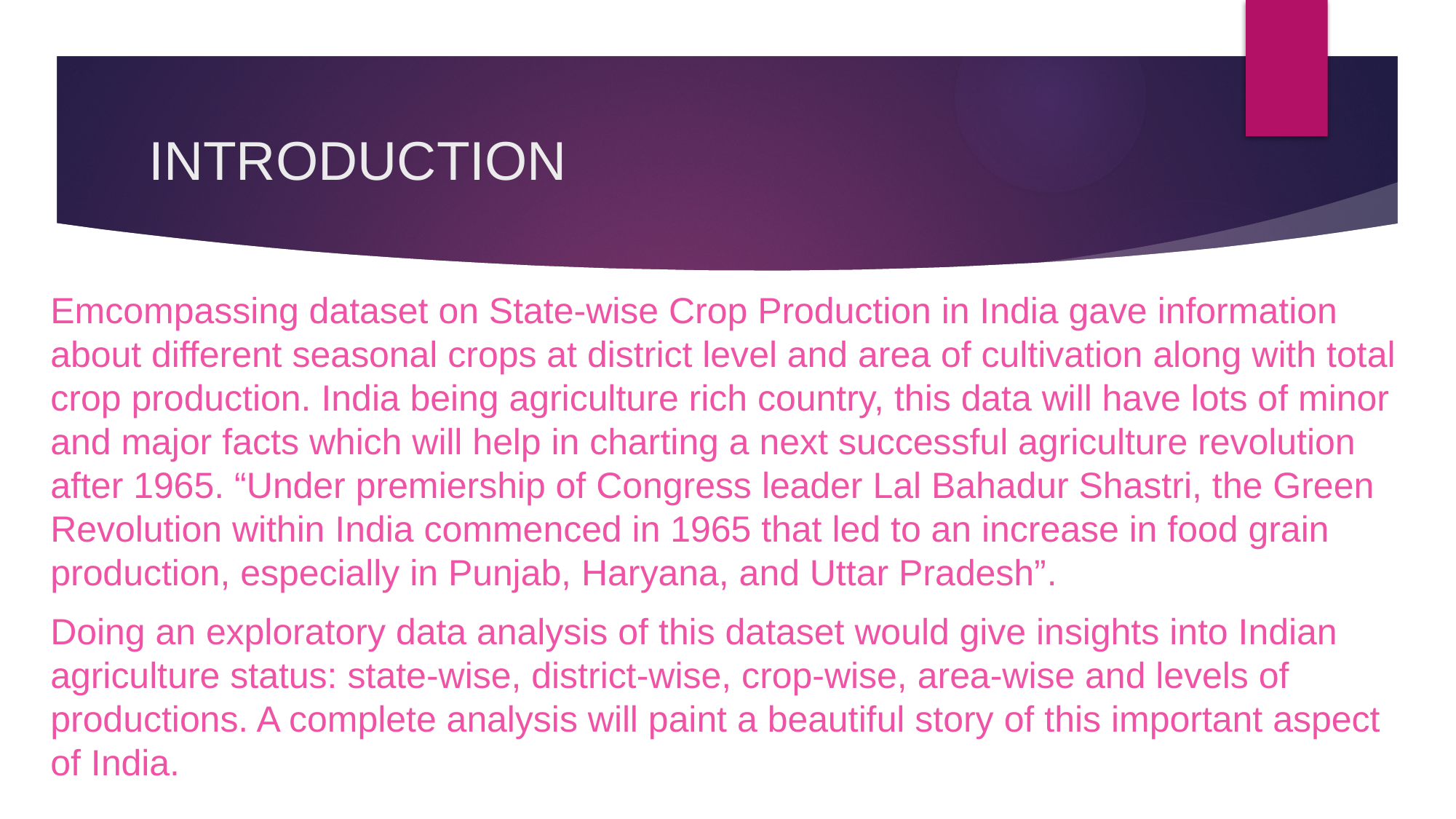

# INTRODUCTION
Emcompassing dataset on State-wise Crop Production in India gave information about different seasonal crops at district level and area of cultivation along with total crop production. India being agriculture rich country, this data will have lots of minor and major facts which will help in charting a next successful agriculture revolution after 1965. “Under premiership of Congress leader Lal Bahadur Shastri, the Green Revolution within India commenced in 1965 that led to an increase in food grain production, especially in Punjab, Haryana, and Uttar Pradesh”.
Doing an exploratory data analysis of this dataset would give insights into Indian agriculture status: state-wise, district-wise, crop-wise, area-wise and levels of productions. A complete analysis will paint a beautiful story of this important aspect of India.